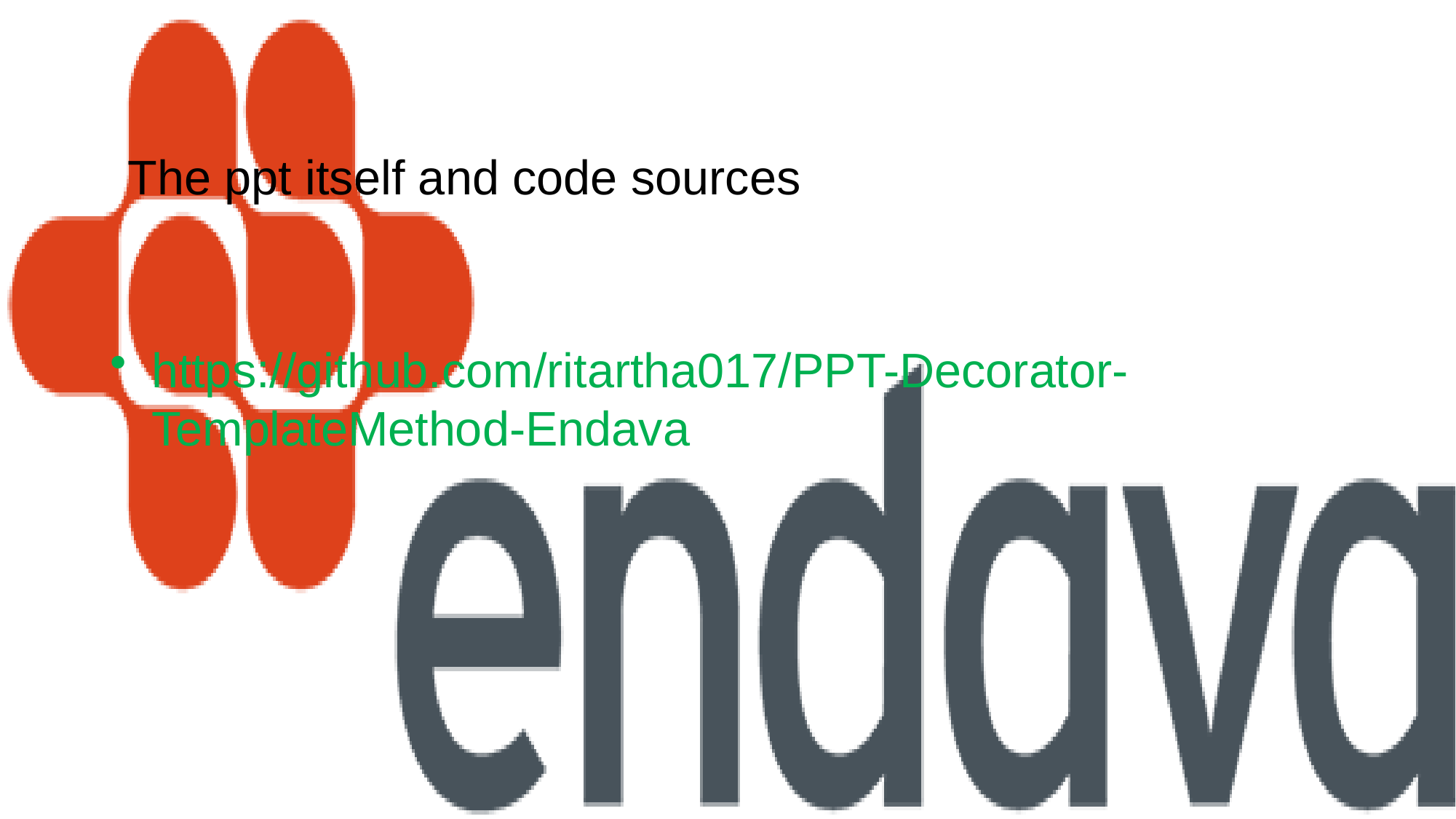

# The ppt itself and code sources
https://github.com/ritartha017/PPT-Decorator-TemplateMethod-Endava